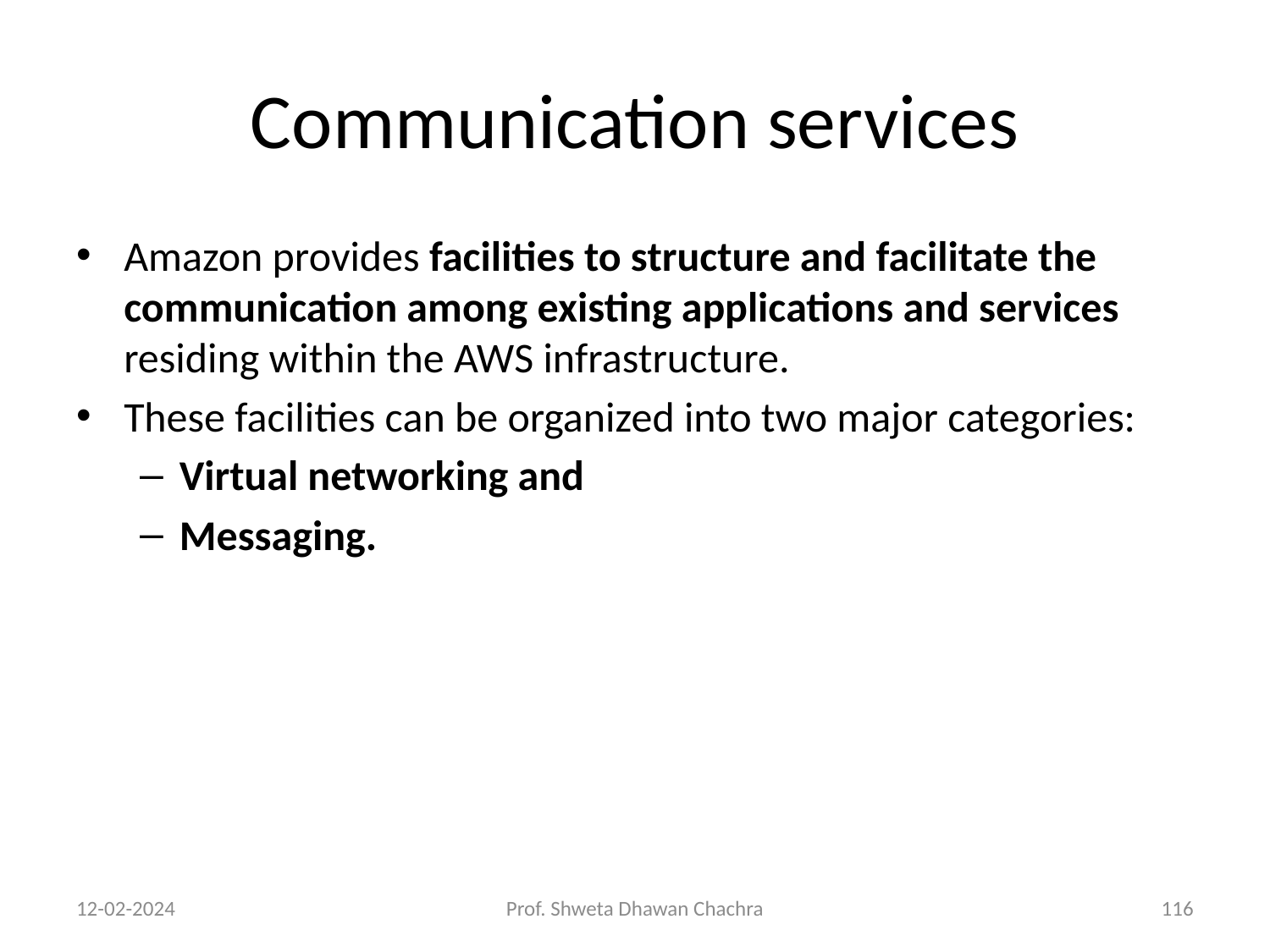

# Communication services
Amazon provides facilities to structure and facilitate the communication among existing applications and services residing within the AWS infrastructure.
These facilities can be organized into two major categories:
Virtual networking and
Messaging.
12-02-2024
Prof. Shweta Dhawan Chachra
116